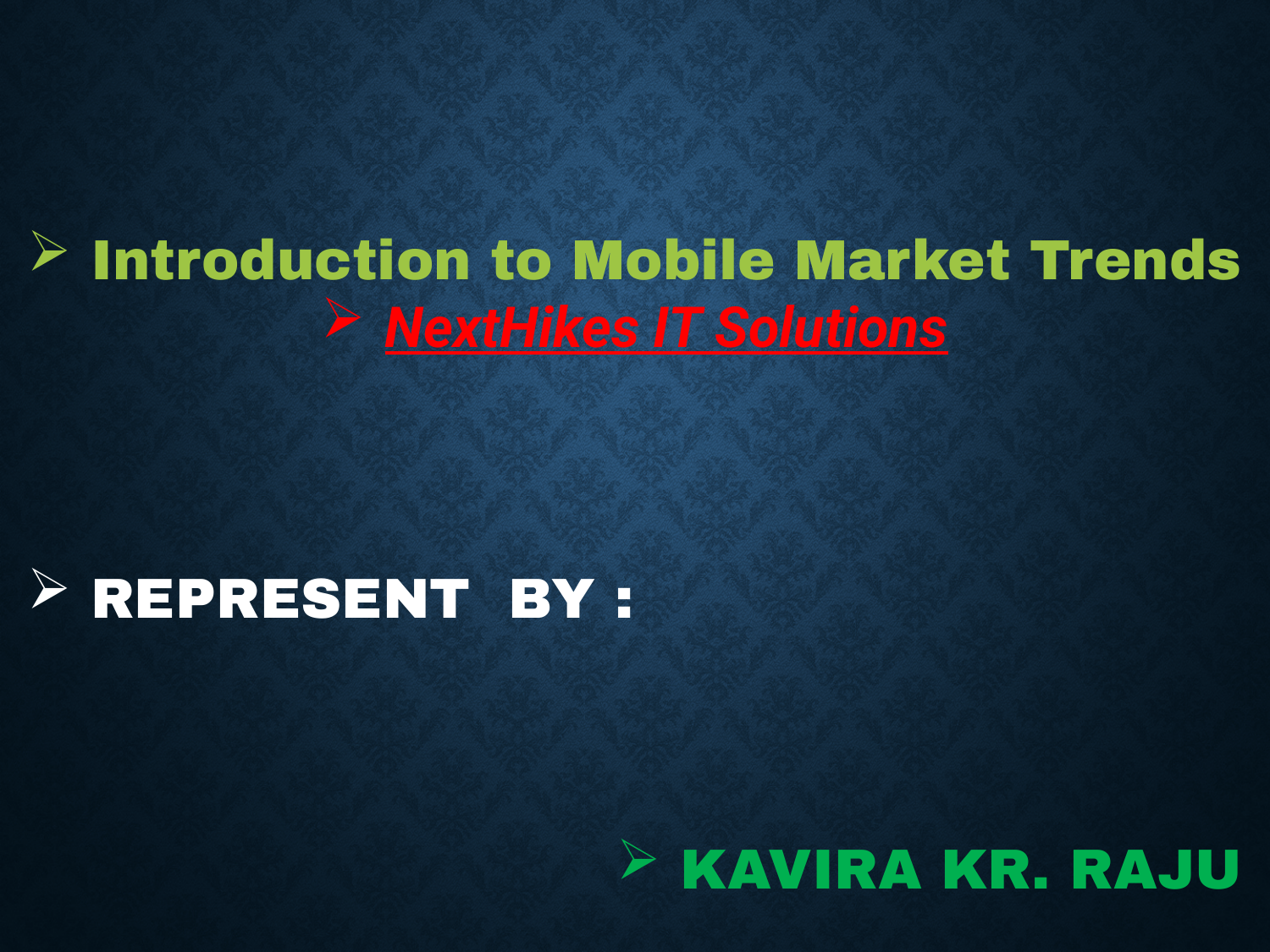

Introduction to Mobile Market Trends
NextHikes IT Solutions

REPRESENT  BY :

KAVIRA KR. RAJU